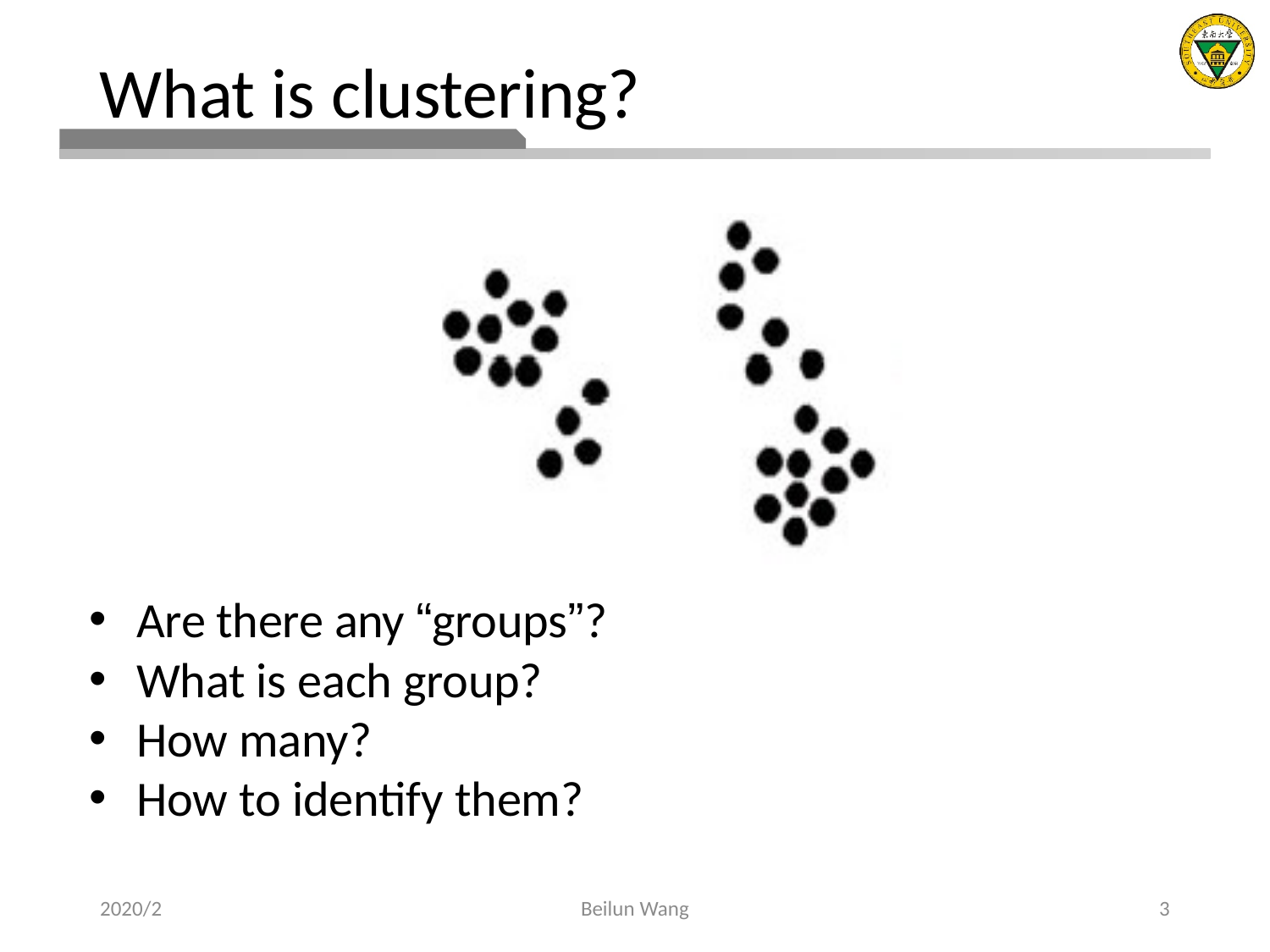

# What is clustering?

Are there any “groups”?
What is each group?
How many?
How to identify them?
2020/2
Beilun Wang
3